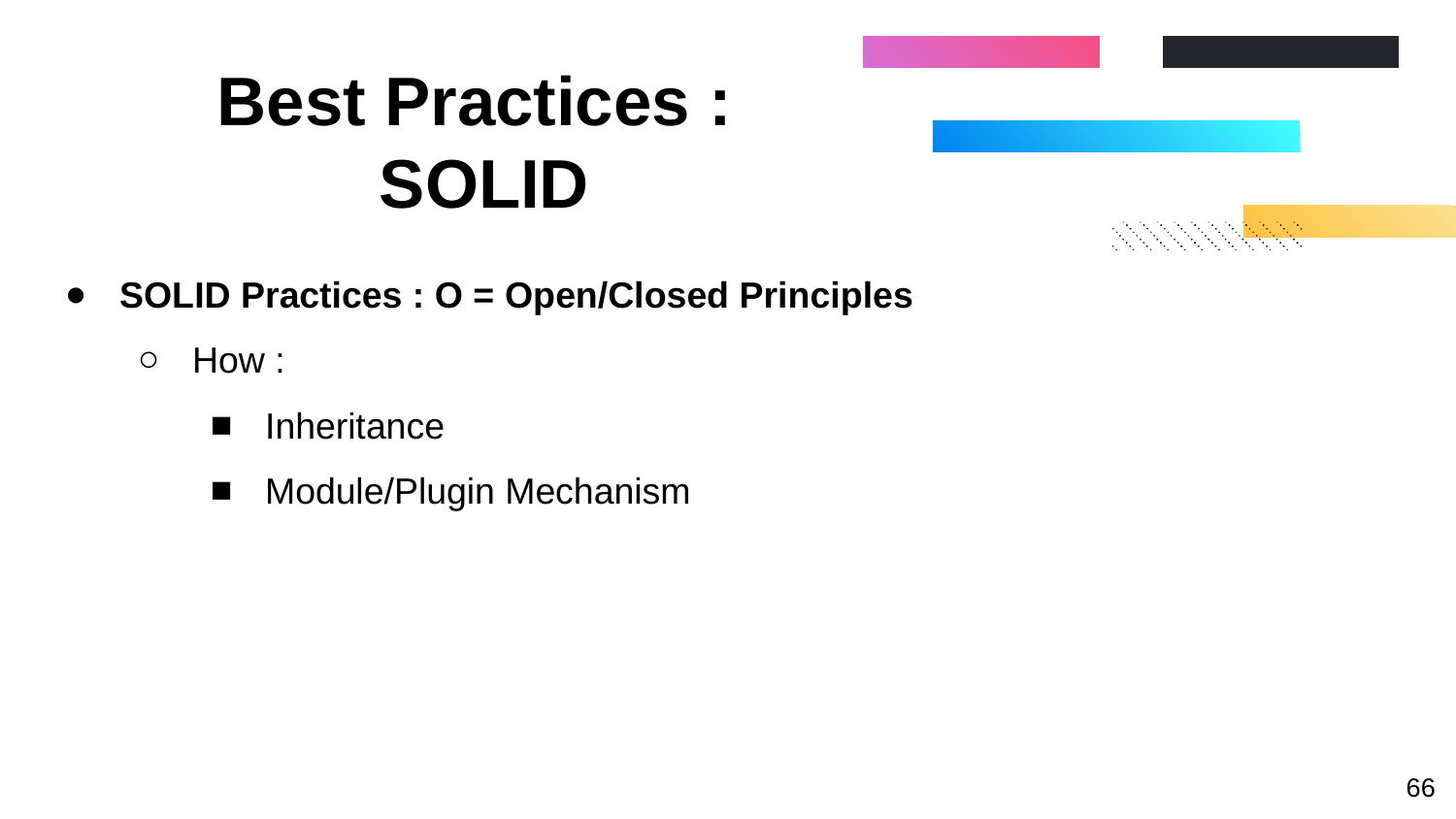

# Best Practices : SOLID
SOLID Practices : O = Open/Closed Principles
How :
Inheritance
Module/Plugin Mechanism

66